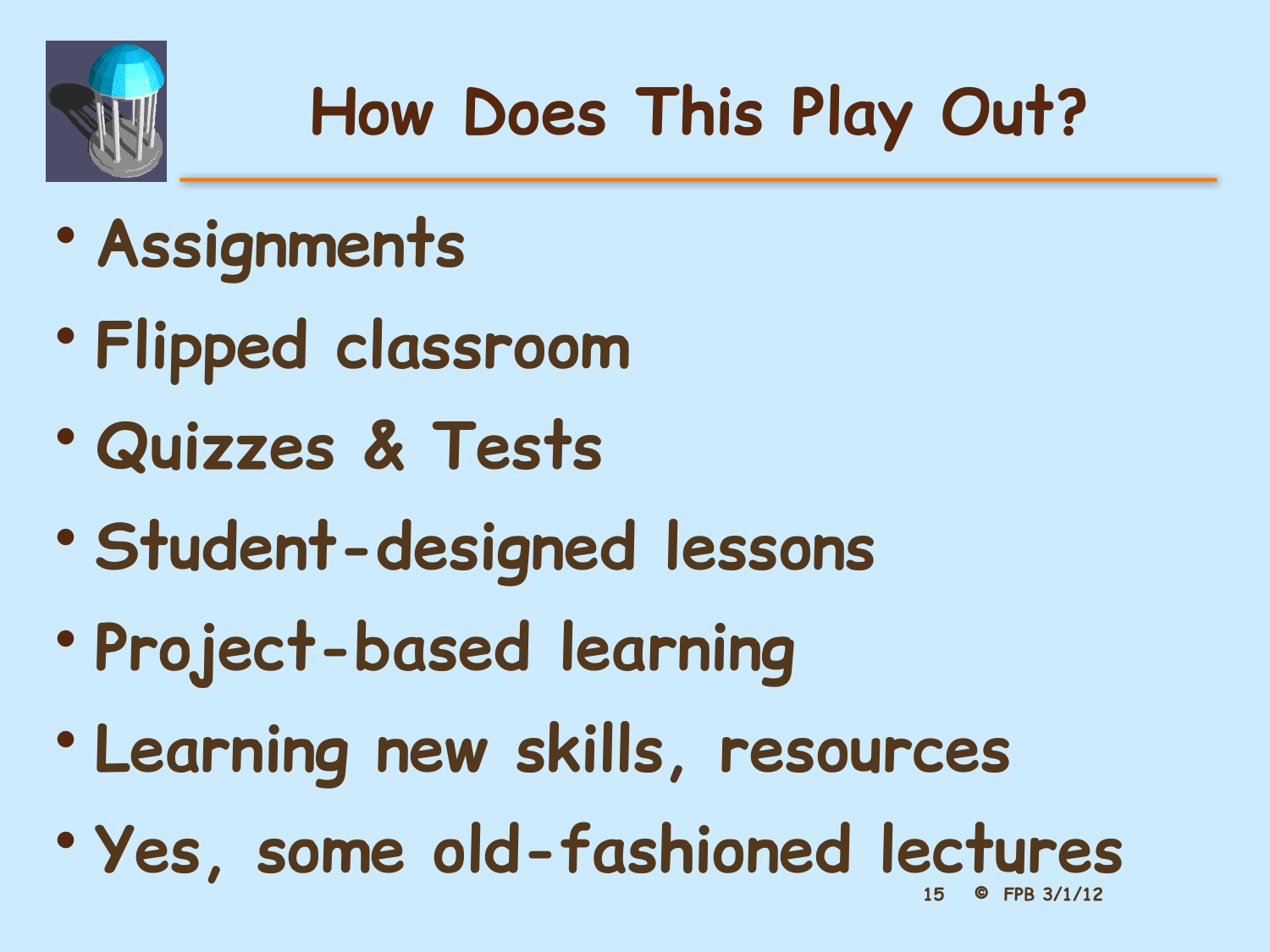

# How Does This Play Out?
Assignments
Flipped classroom
Quizzes & Tests
Student-designed lessons
Project-based learning
Learning new skills, resources
Yes, some old-fashioned lectures